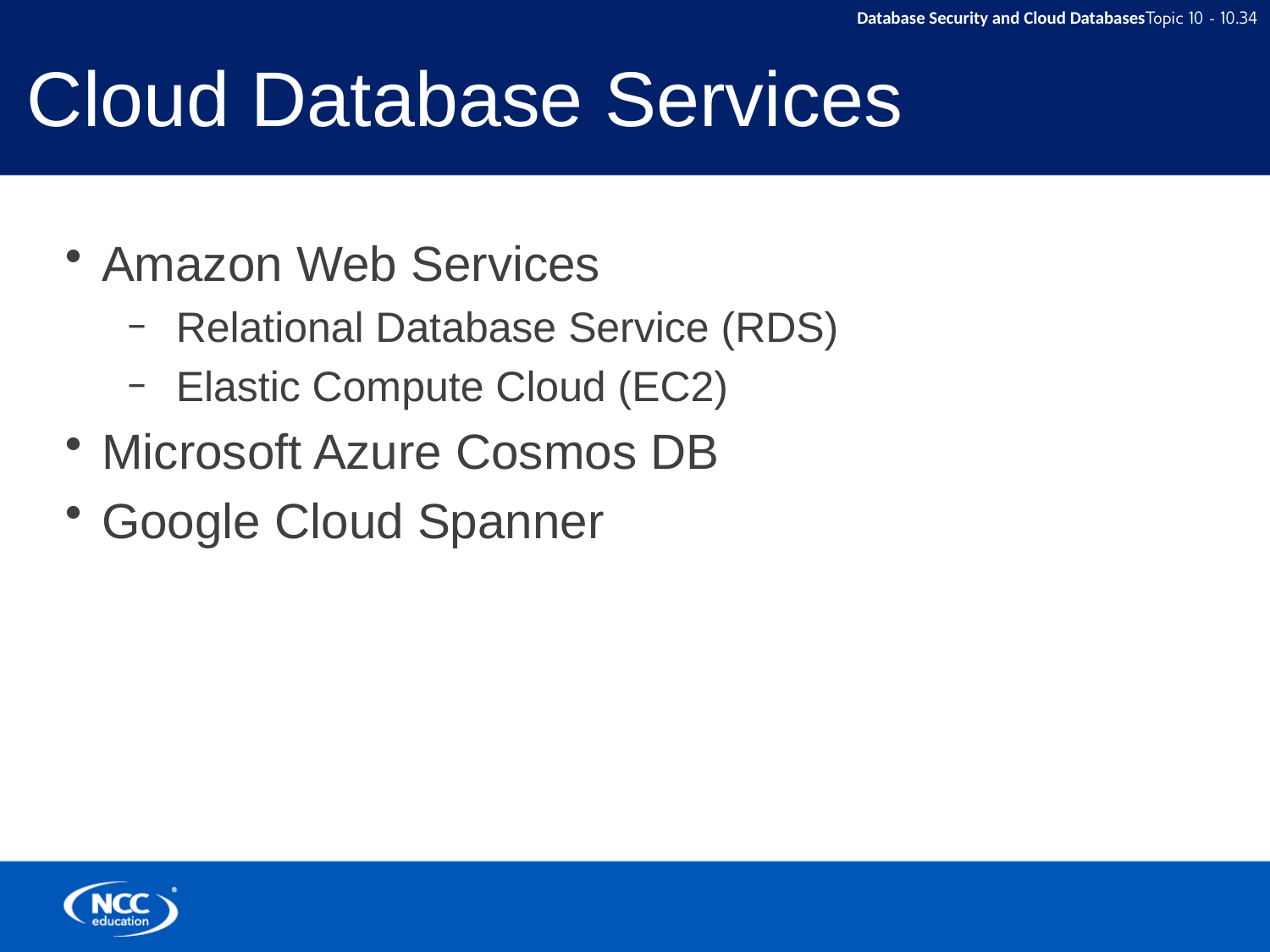

# Cloud Database Services
Amazon Web Services
Relational Database Service (RDS)
Elastic Compute Cloud (EC2)
Microsoft Azure Cosmos DB
Google Cloud Spanner